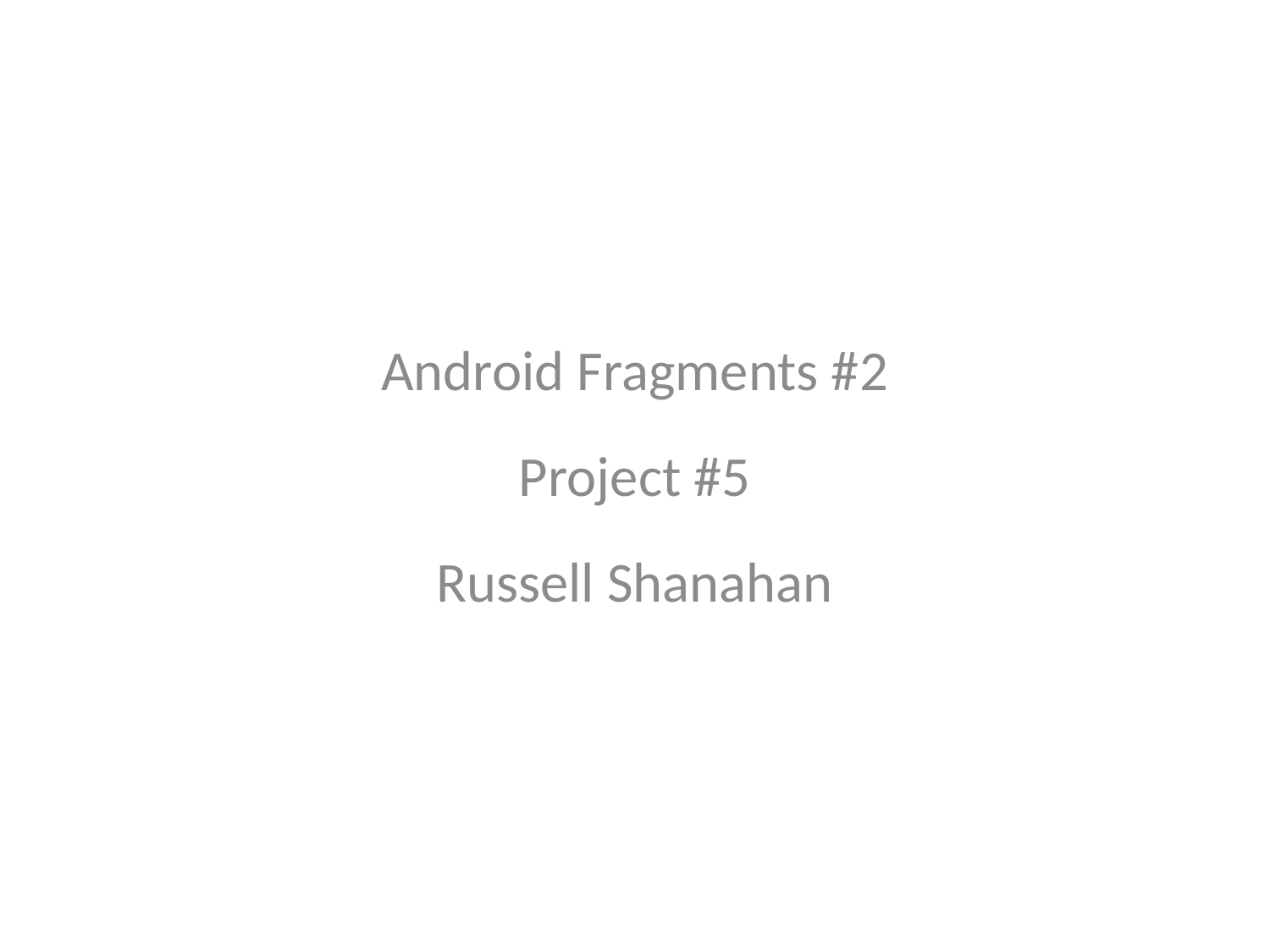

Android Fragments #2

Project #5

Russell Shanahan